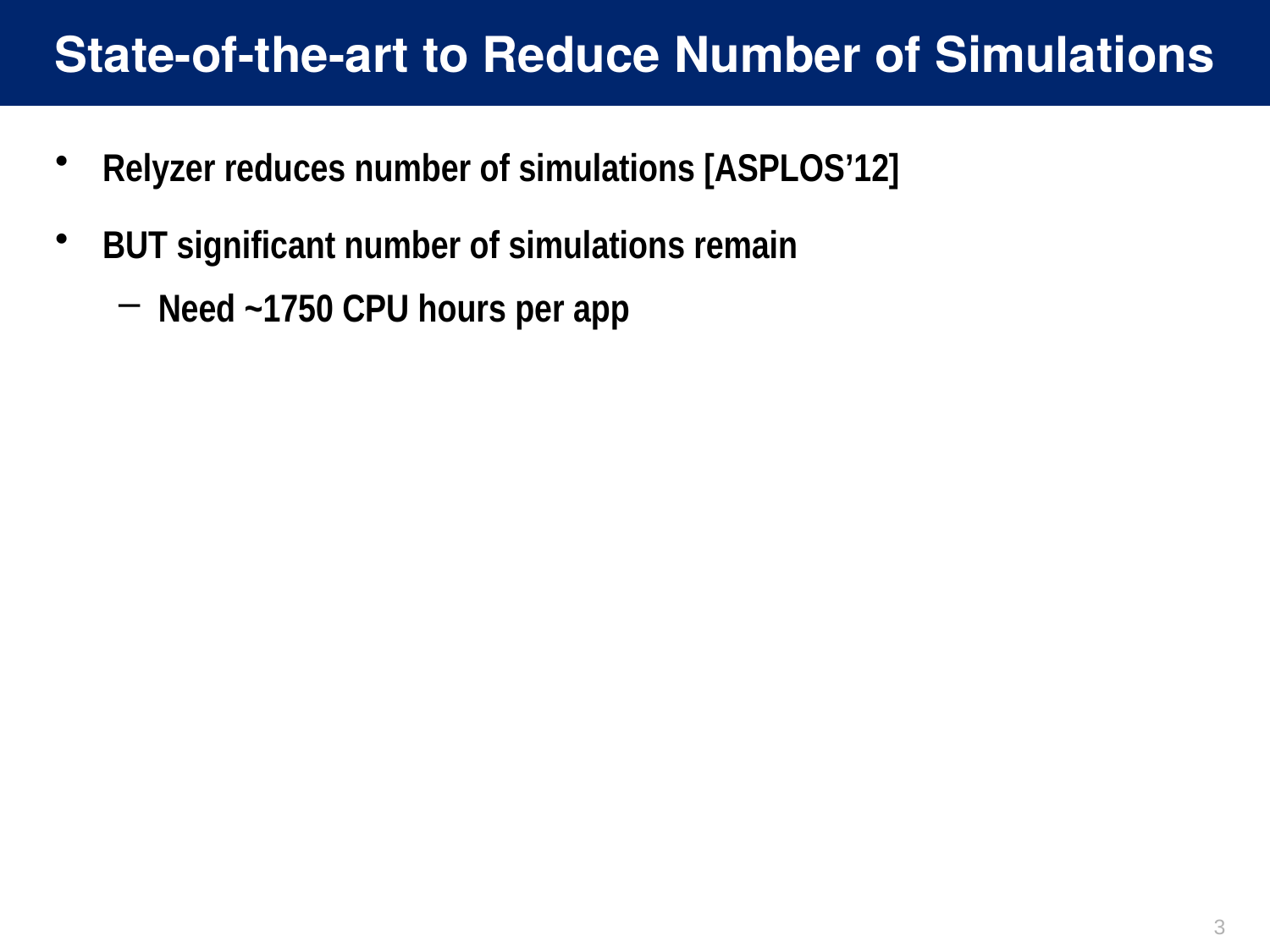

# State-of-the-art to Reduce Number of Simulations
Relyzer reduces number of simulations [ASPLOS’12]
BUT significant number of simulations remain
Need ~1750 CPU hours per app

3